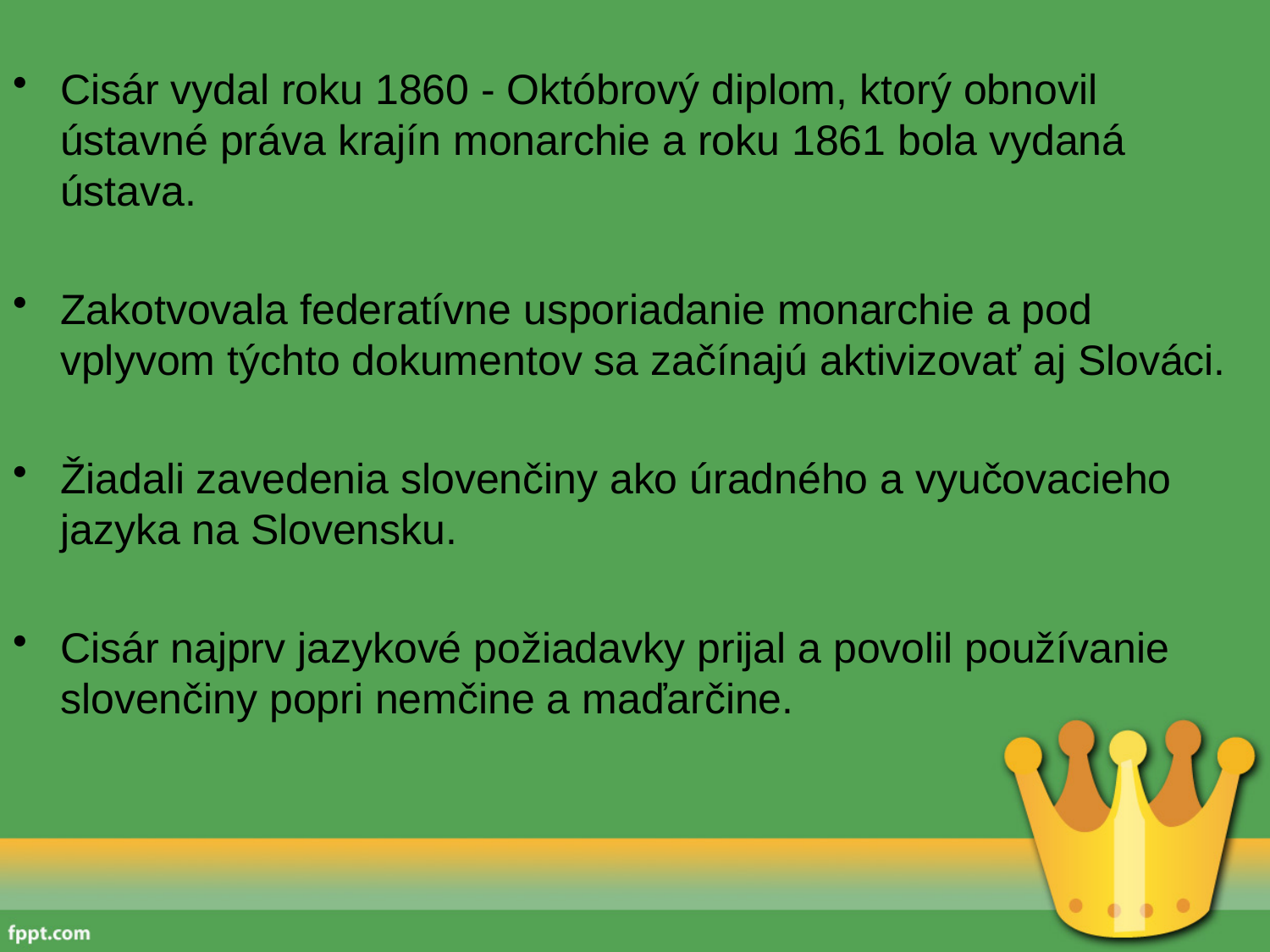

Cisár vydal roku 1860 - Októbrový diplom, ktorý obnovil ústavné práva krajín monarchie a roku 1861 bola vydaná ústava.

Zakotvovala federatívne usporiadanie monarchie a pod vplyvom týchto dokumentov sa začínajú aktivizovať aj Slováci.

Žiadali zavedenia slovenčiny ako úradného a vyučovacieho jazyka na Slovensku.

Cisár najprv jazykové požiadavky prijal a povolil používanie slovenčiny popri nemčine a maďarčine.